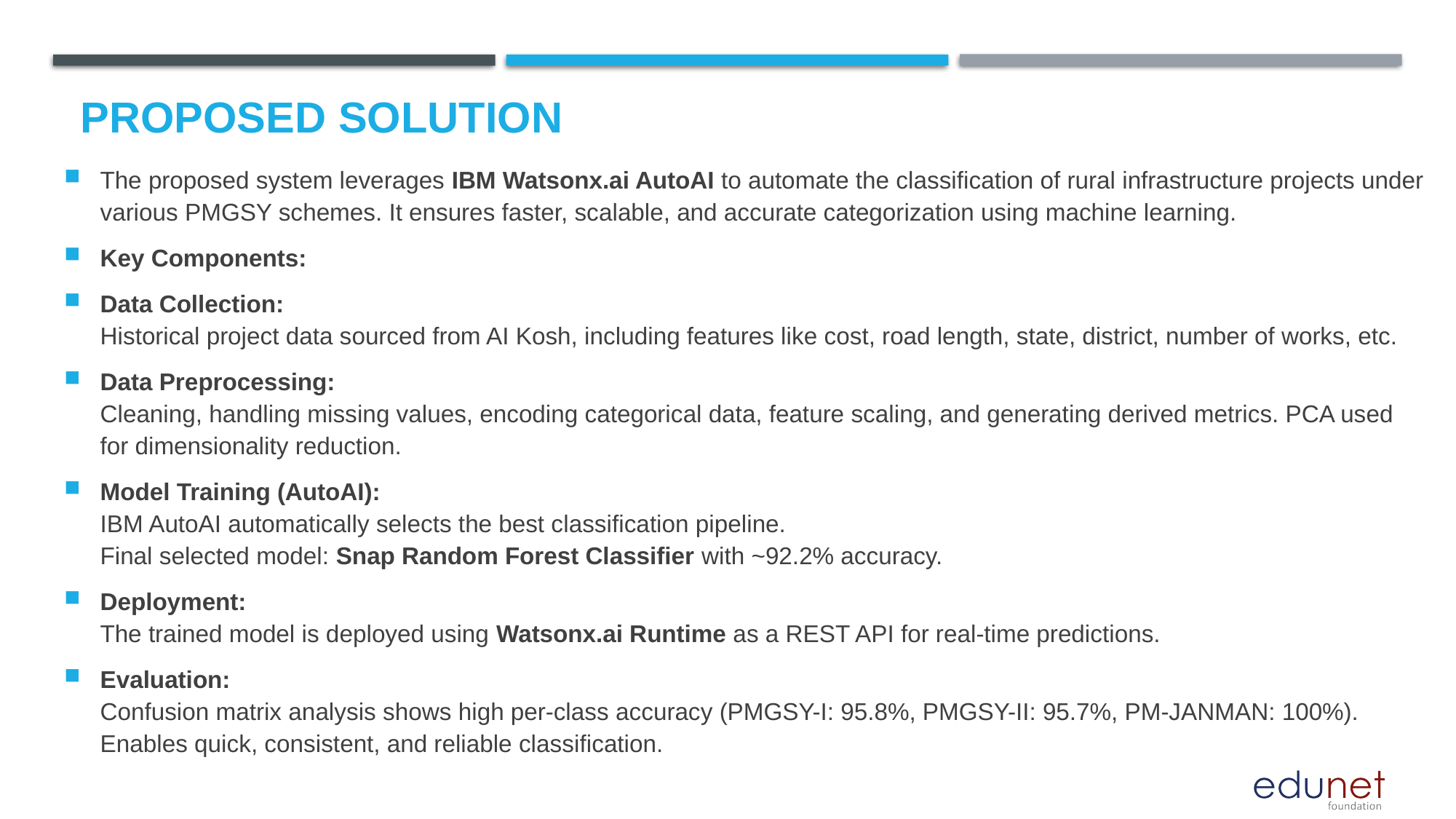

# Proposed Solution

The proposed system leverages IBM Watsonx.ai AutoAI to automate the classification of rural infrastructure projects under various PMGSY schemes. It ensures faster, scalable, and accurate categorization using machine learning.
Key Components:
Data Collection:
Historical project data sourced from AI Kosh, including features like cost, road length, state, district, number of works, etc.
Data Preprocessing:
Cleaning, handling missing values, encoding categorical data, feature scaling, and generating derived metrics. PCA used for dimensionality reduction.
Model Training (AutoAI):
IBM AutoAI automatically selects the best classification pipeline.
Final selected model: Snap Random Forest Classifier with ~92.2% accuracy.
Deployment:
The trained model is deployed using Watsonx.ai Runtime as a REST API for real-time predictions.
Evaluation:
Confusion matrix analysis shows high per-class accuracy (PMGSY-I: 95.8%, PMGSY-II: 95.7%, PM-JANMAN: 100%).
Enables quick, consistent, and reliable classification.